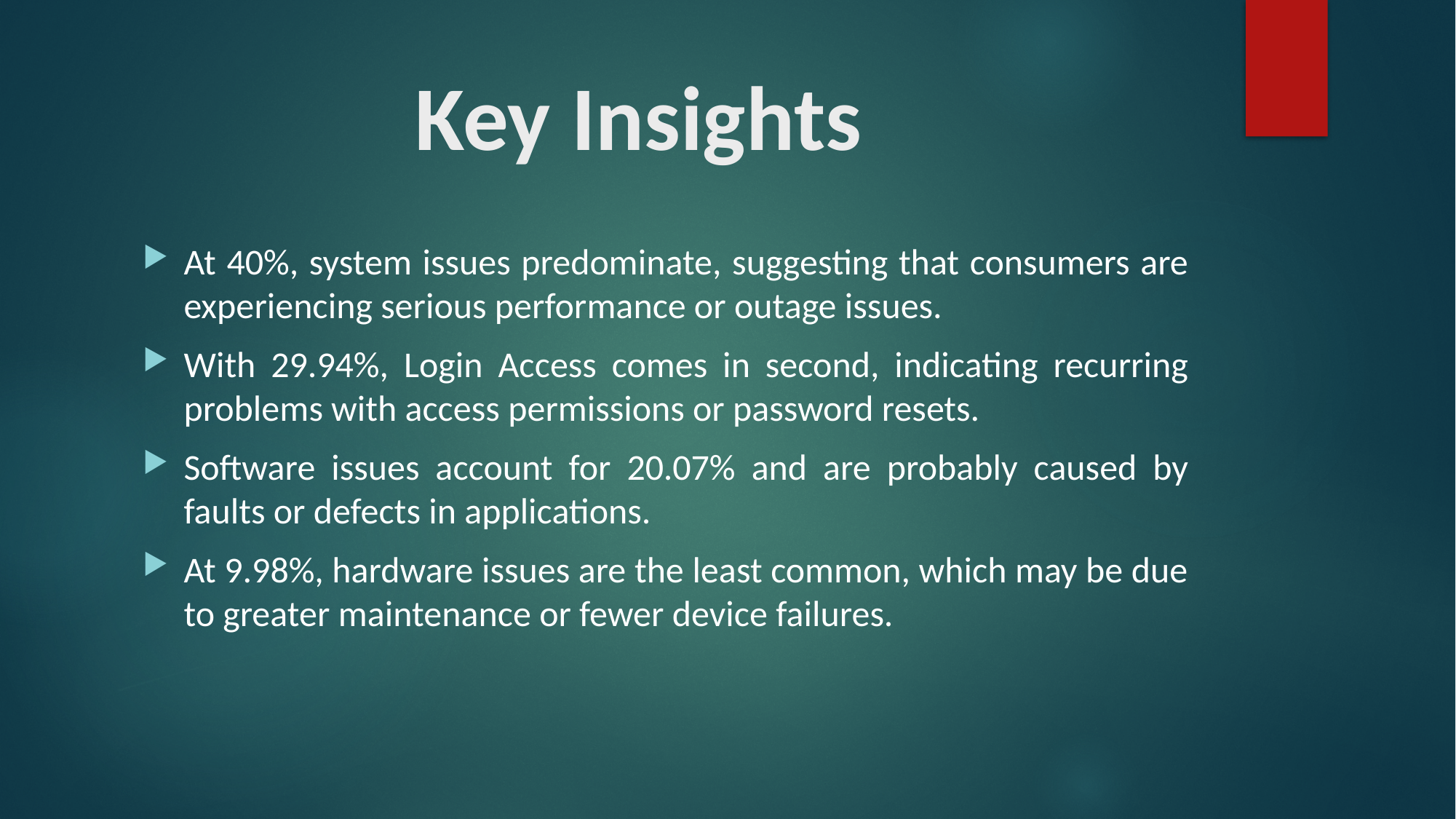

# Key Insights
At 40%, system issues predominate, suggesting that consumers are experiencing serious performance or outage issues.
With 29.94%, Login Access comes in second, indicating recurring problems with access permissions or password resets.
Software issues account for 20.07% and are probably caused by faults or defects in applications.
At 9.98%, hardware issues are the least common, which may be due to greater maintenance or fewer device failures.